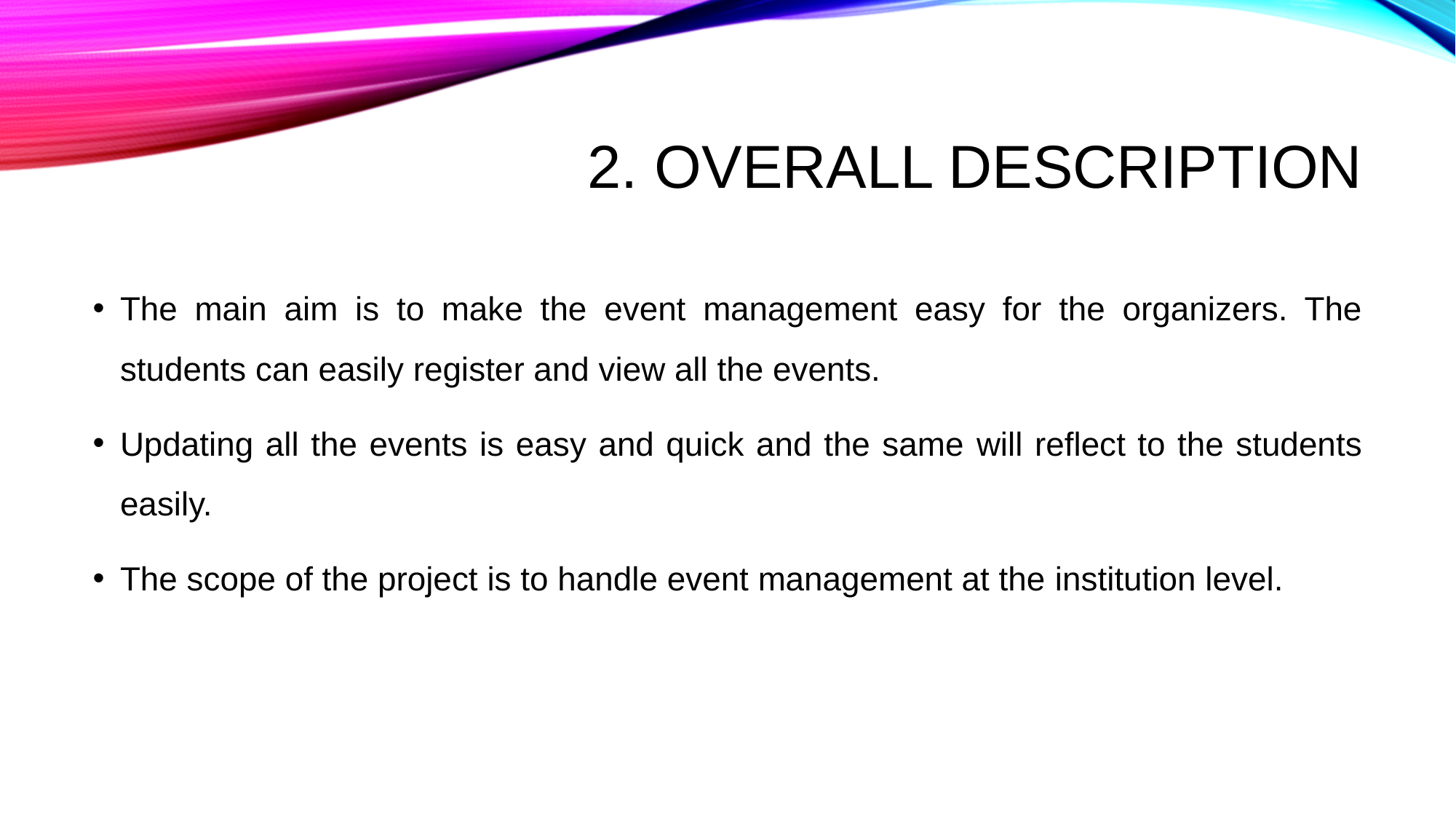

# 2. Overall Description
The main aim is to make the event management easy for the organizers. The students can easily register and view all the events.
Updating all the events is easy and quick and the same will reflect to the students easily.
The scope of the project is to handle event management at the institution level.